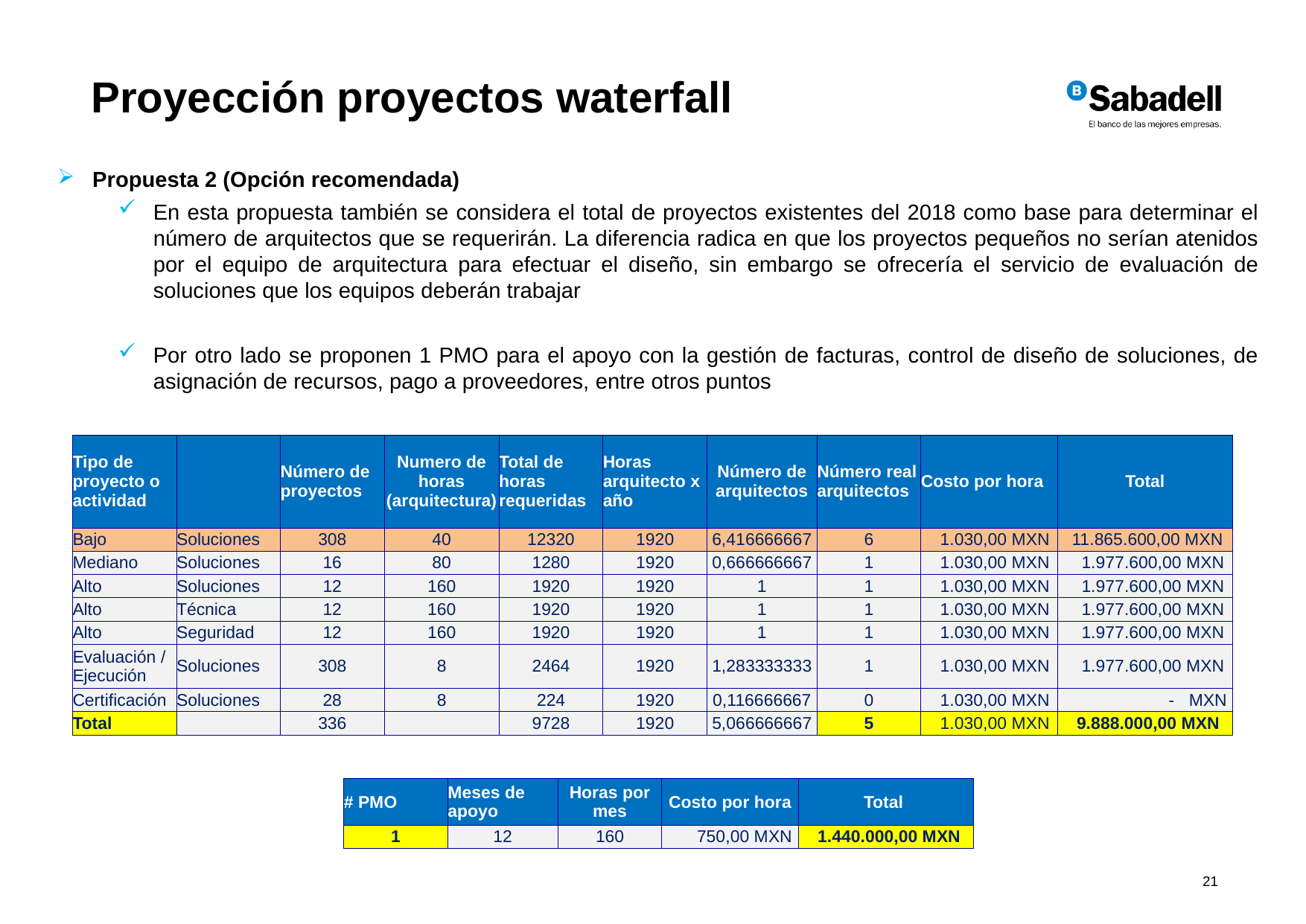

Proyección proyectos waterfall
Propuesta 2 (Opción recomendada)
En esta propuesta también se considera el total de proyectos existentes del 2018 como base para determinar el número de arquitectos que se requerirán. La diferencia radica en que los proyectos pequeños no serían atenidos por el equipo de arquitectura para efectuar el diseño, sin embargo se ofrecería el servicio de evaluación de soluciones que los equipos deberán trabajar

Por otro lado se proponen 1 PMO para el apoyo con la gestión de facturas, control de diseño de soluciones, de asignación de recursos, pago a proveedores, entre otros puntos
| Tipo de proyecto o actividad |  | Número de proyectos | Numero de horas (arquitectura) | Total de horas requeridas | Horas arquitecto x año | Número de arquitectos | Número real arquitectos | Costo por hora | Total |
| --- | --- | --- | --- | --- | --- | --- | --- | --- | --- |
| Bajo | Soluciones | 308 | 40 | 12320 | 1920 | 6,416666667 | 6 | 1.030,00 MXN | 11.865.600,00 MXN |
| Mediano | Soluciones | 16 | 80 | 1280 | 1920 | 0,666666667 | 1 | 1.030,00 MXN | 1.977.600,00 MXN |
| Alto | Soluciones | 12 | 160 | 1920 | 1920 | 1 | 1 | 1.030,00 MXN | 1.977.600,00 MXN |
| Alto | Técnica | 12 | 160 | 1920 | 1920 | 1 | 1 | 1.030,00 MXN | 1.977.600,00 MXN |
| Alto | Seguridad | 12 | 160 | 1920 | 1920 | 1 | 1 | 1.030,00 MXN | 1.977.600,00 MXN |
| Evaluación / Ejecución | Soluciones | 308 | 8 | 2464 | 1920 | 1,283333333 | 1 | 1.030,00 MXN | 1.977.600,00 MXN |
| Certificación | Soluciones | 28 | 8 | 224 | 1920 | 0,116666667 | 0 | 1.030,00 MXN | - MXN |
| Total |  | 336 |  | 9728 | 1920 | 5,066666667 | 5 | 1.030,00 MXN | 9.888.000,00 MXN |
| # PMO | Meses de apoyo | Horas por mes | Costo por hora | Total |
| --- | --- | --- | --- | --- |
| 1 | 12 | 160 | 750,00 MXN | 1.440.000,00 MXN |
 21